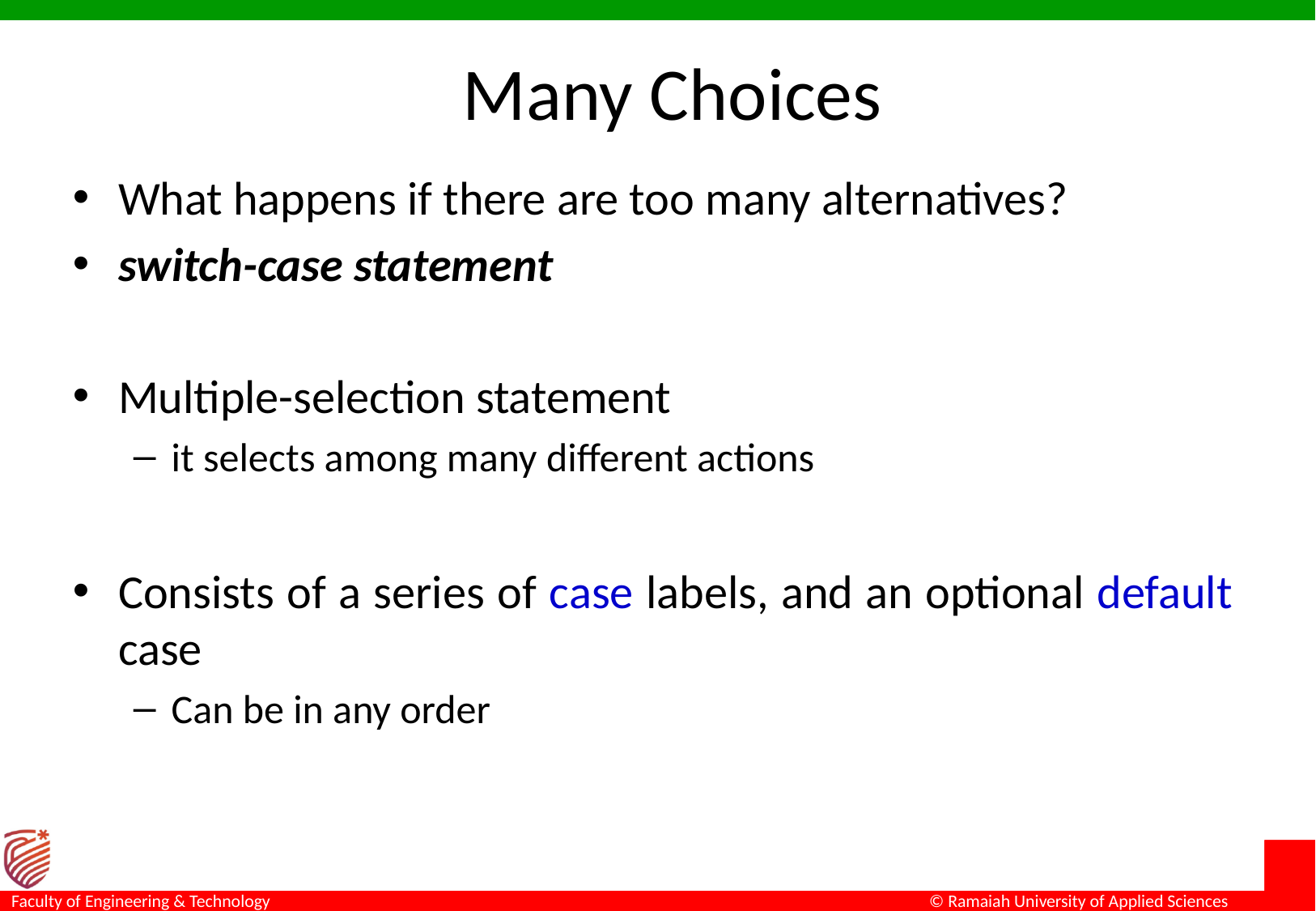

# Many Choices
What happens if there are too many alternatives?
switch-case statement

Multiple-selection statement
it selects among many different actions

Consists of a series of case labels, and an optional default case
Can be in any order